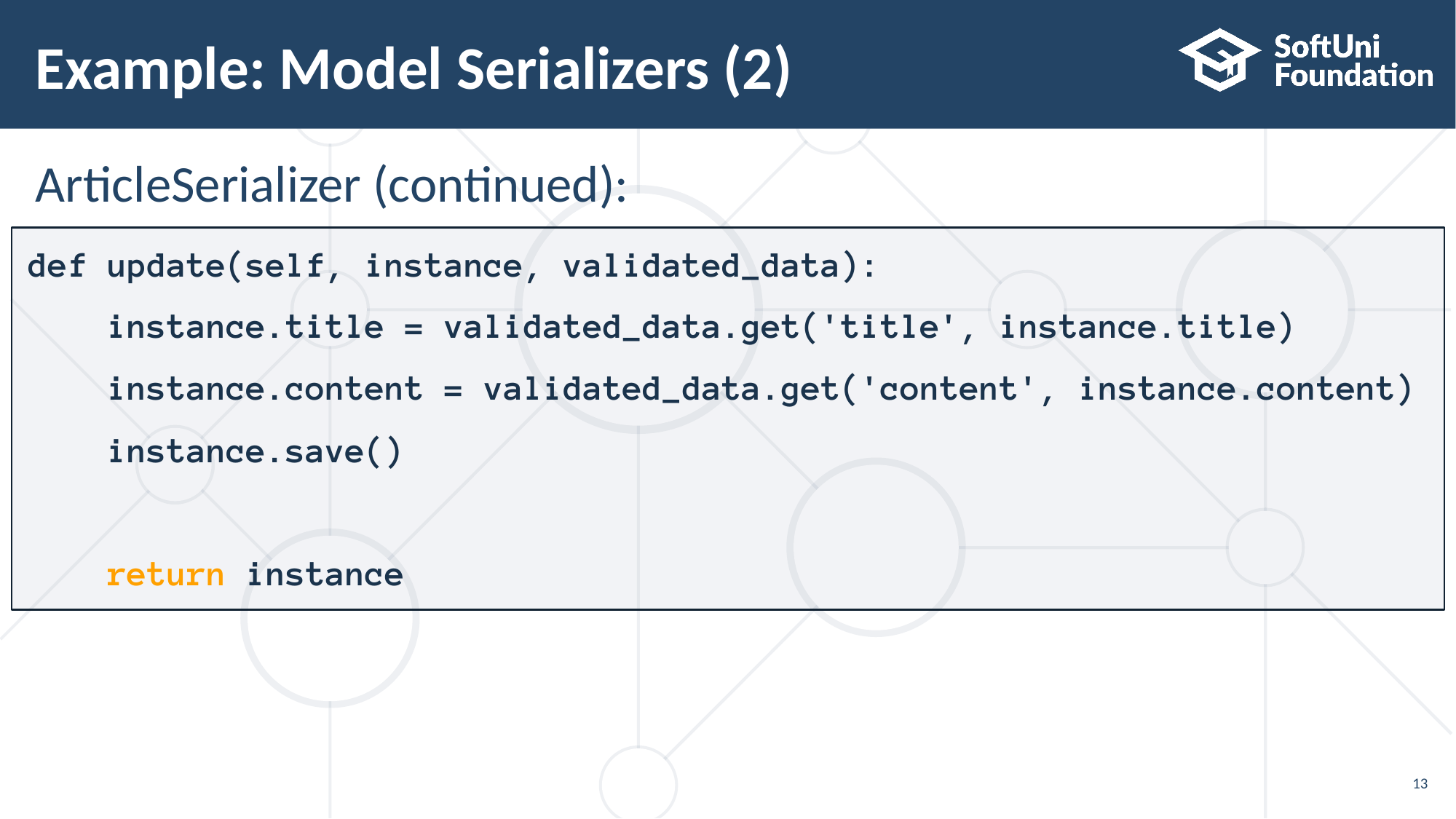

# Example: Model Serializers (2)
ArticleSerializer (continued):
def update(self, instance, validated_data):
    instance.title = validated_data.get('title', instance.title)
    instance.content = validated_data.get('content', instance.content)
    instance.save()

    return instance
13